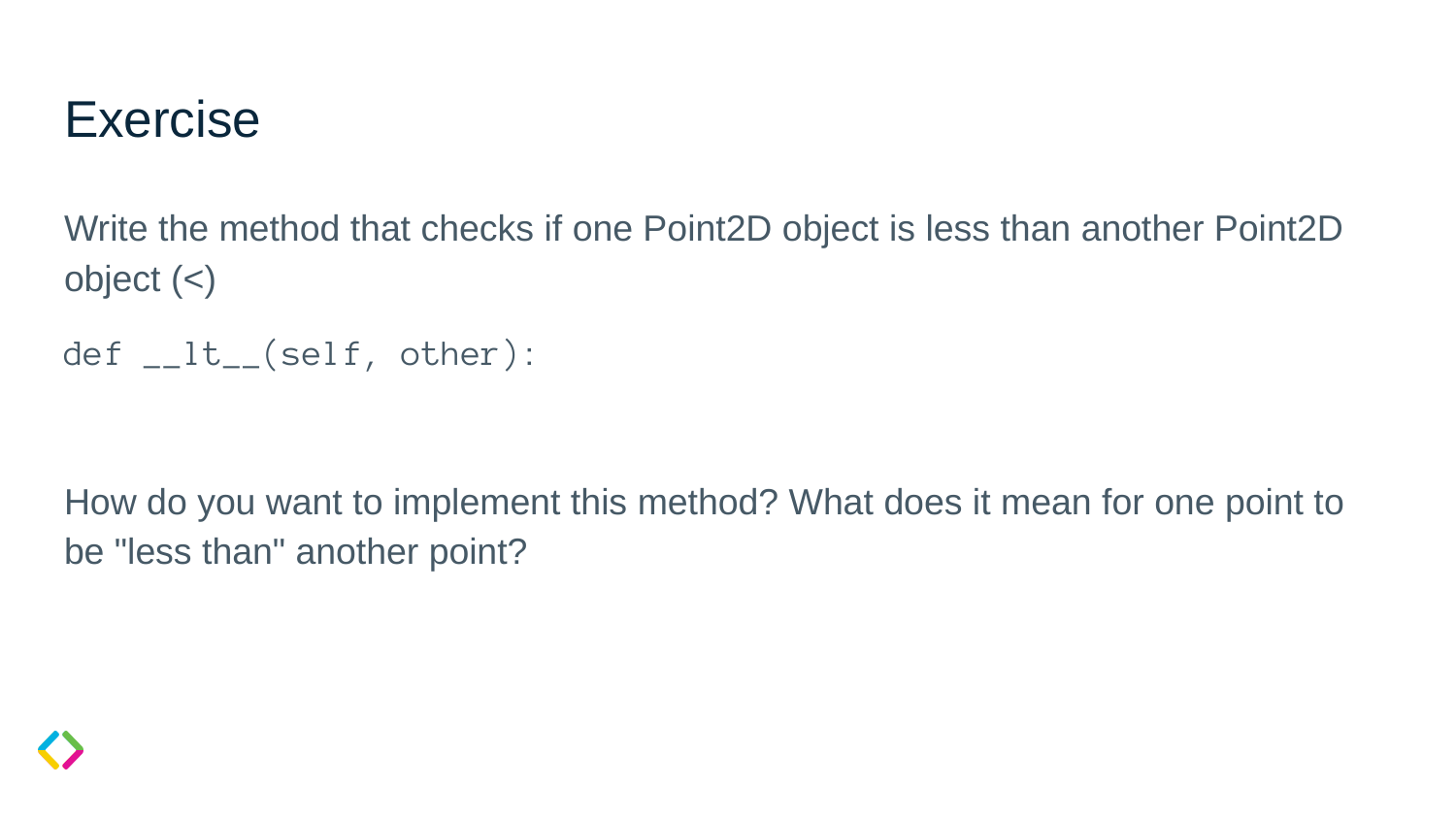

# Exercise
Write the method that checks if one Point2D object is less than another Point2D object (<)
def __lt__(self, other):

How do you want to implement this method? What does it mean for one point to be "less than" another point?